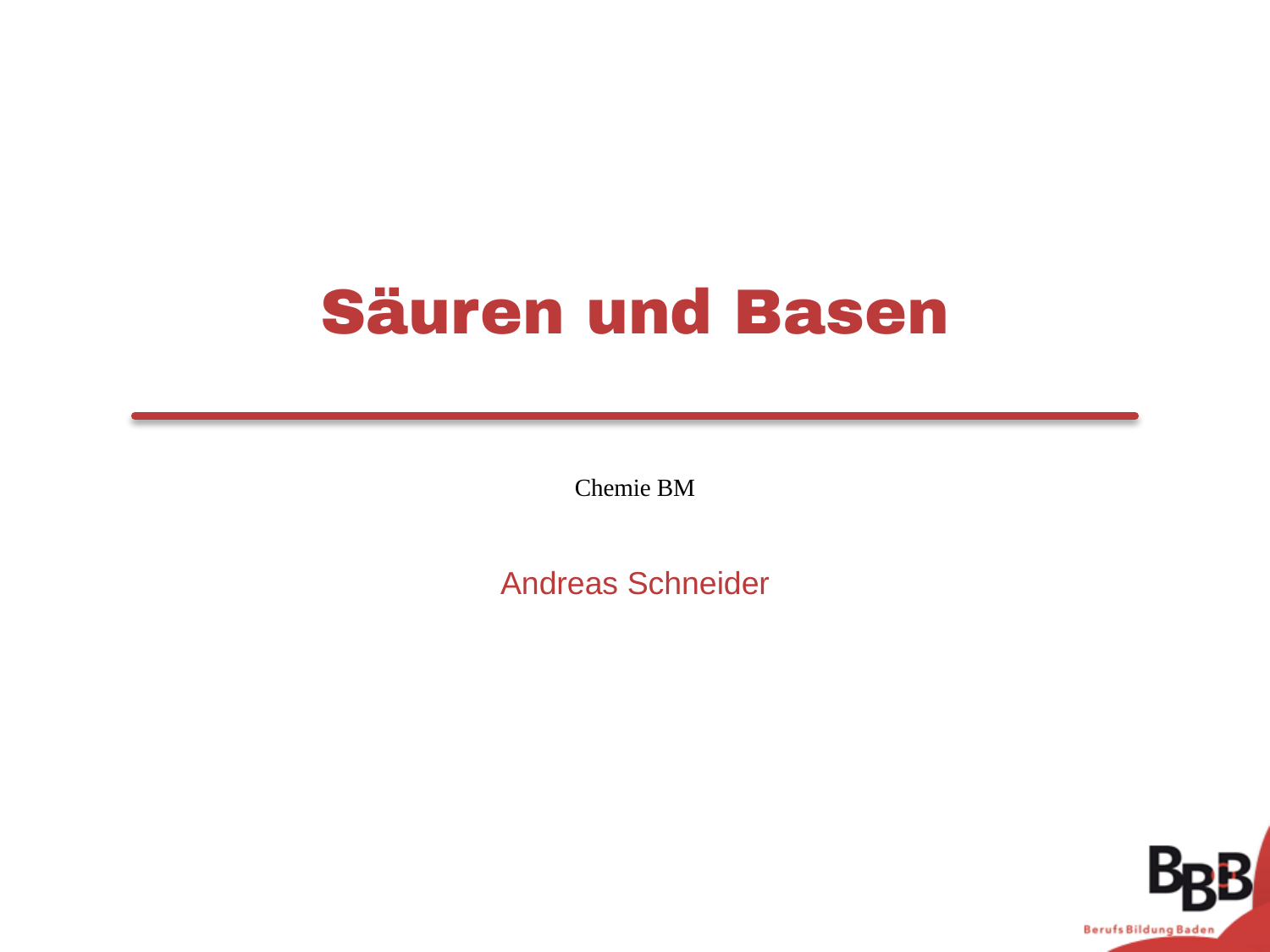

# Säuren und Basen
Chemie BM
Andreas Schneider